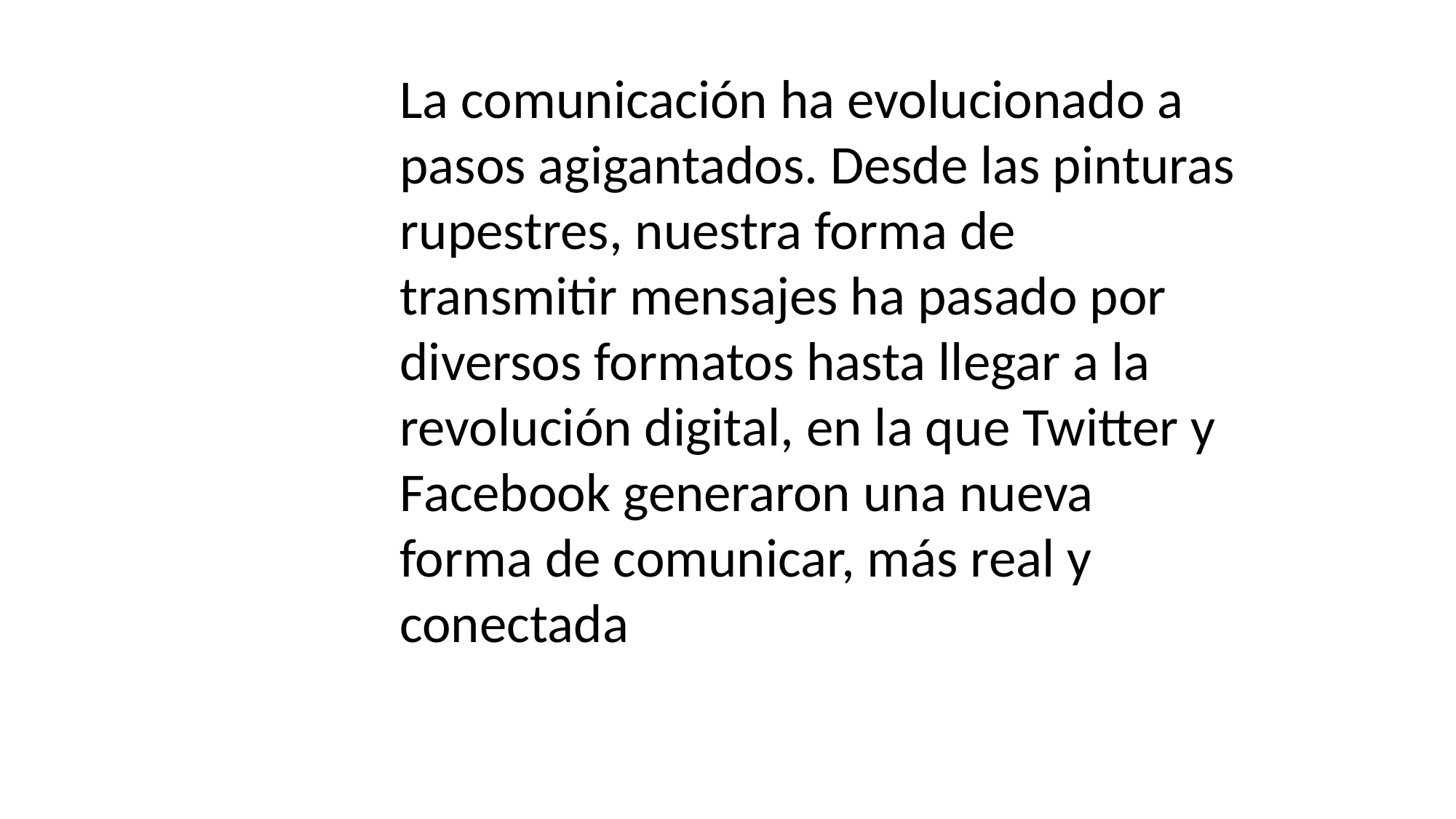

La comunicación ha evolucionado a pasos agigantados. Desde las pinturas rupestres, nuestra forma de transmitir mensajes ha pasado por diversos formatos hasta llegar a la revolución digital, en la que Twitter y Facebook generaron una nueva forma de comunicar, más real y conectada